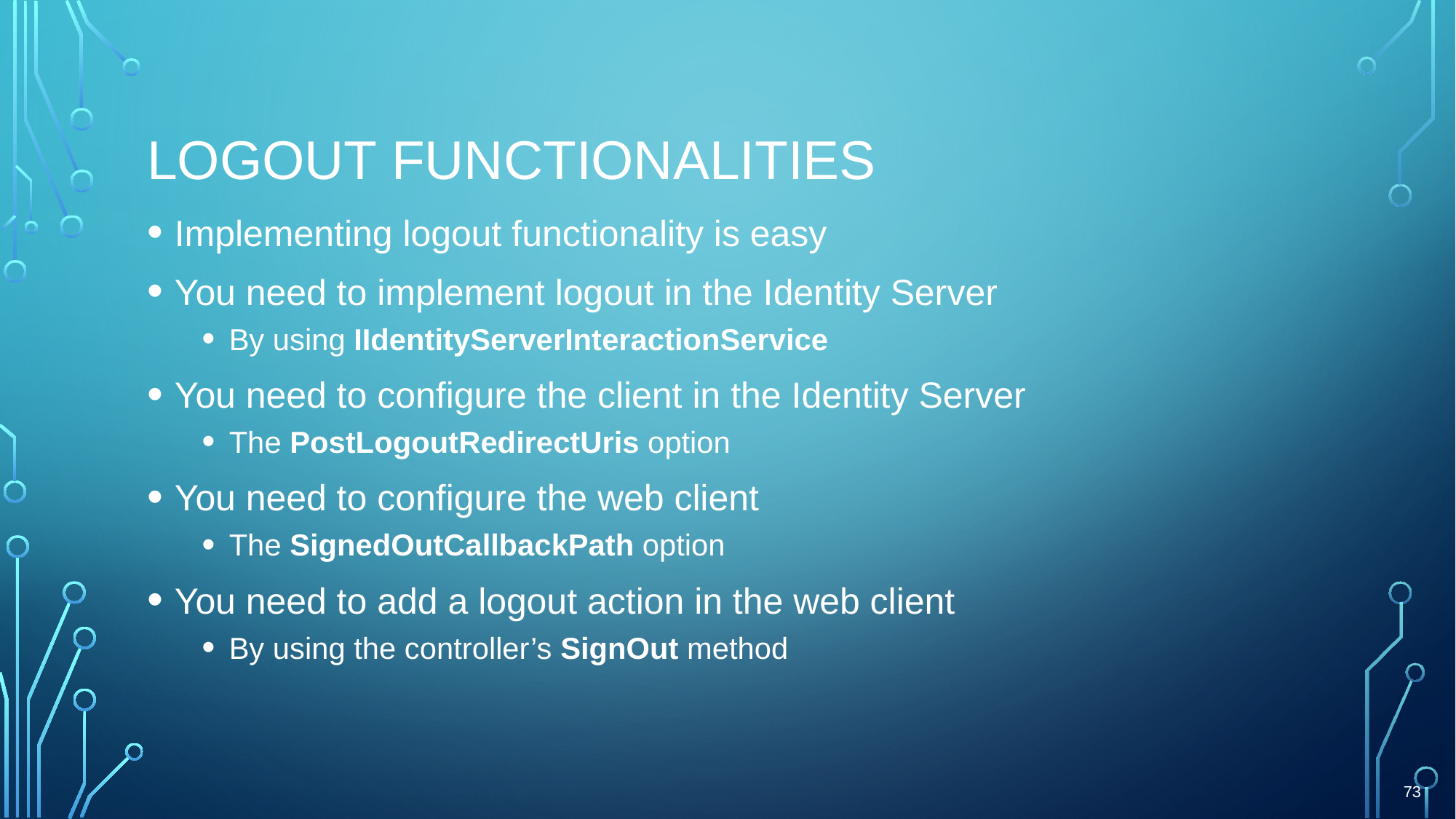

# logout functionalities
Implementing logout functionality is easy
You need to implement logout in the Identity Server
By using IIdentityServerInteractionService
You need to configure the client in the Identity Server
The PostLogoutRedirectUris option
You need to configure the web client
The SignedOutCallbackPath option
You need to add a logout action in the web client
By using the controller’s SignOut method

73